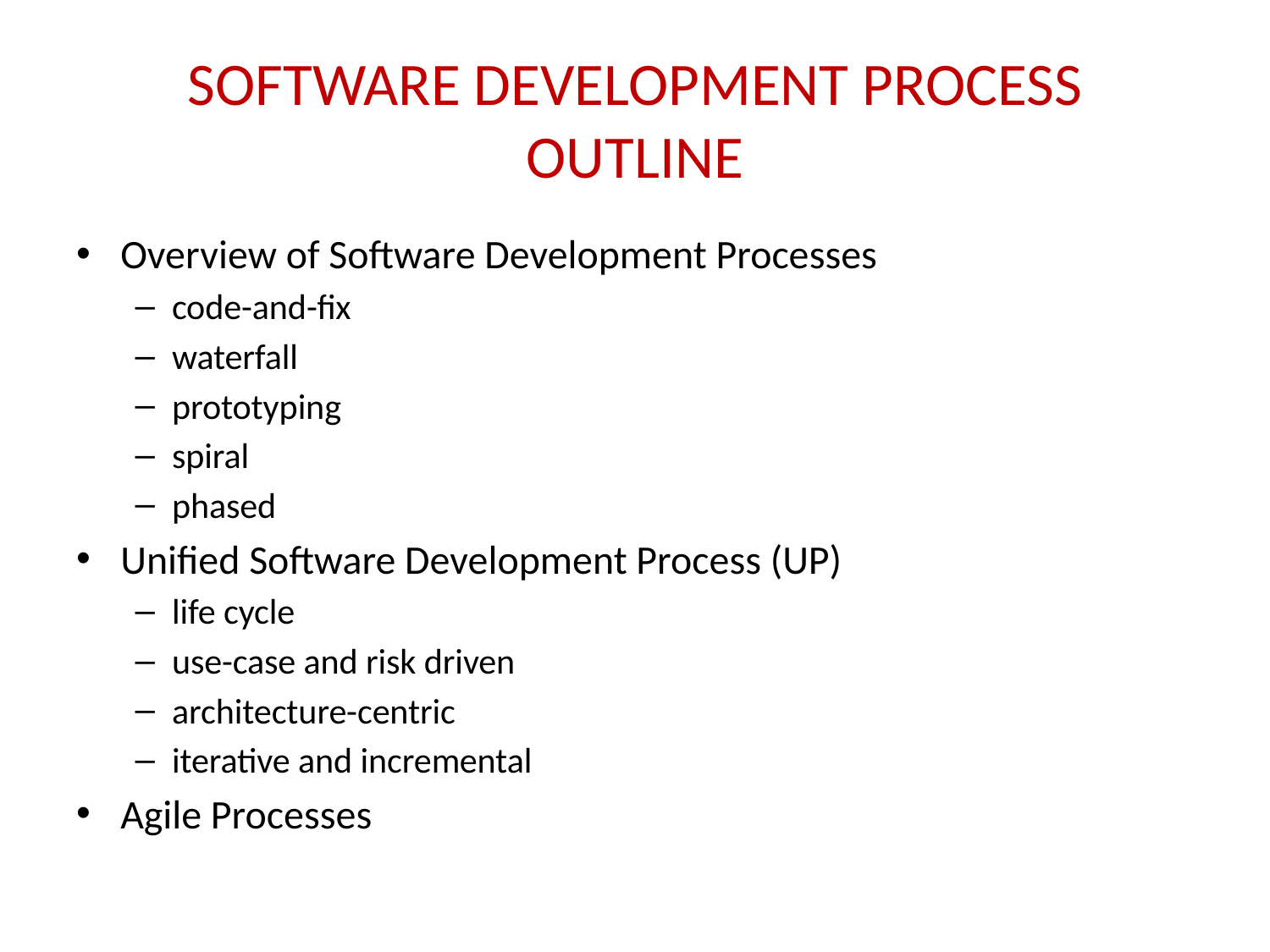

# SOFTWARE DEVELOPMENT PROCESS OUTLINE
Overview of Software Development Processes
code-and-fix
waterfall
prototyping
spiral
phased
Unified Software Development Process (UP)
life cycle
use-case and risk driven
architecture-centric
iterative and incremental
Agile Processes